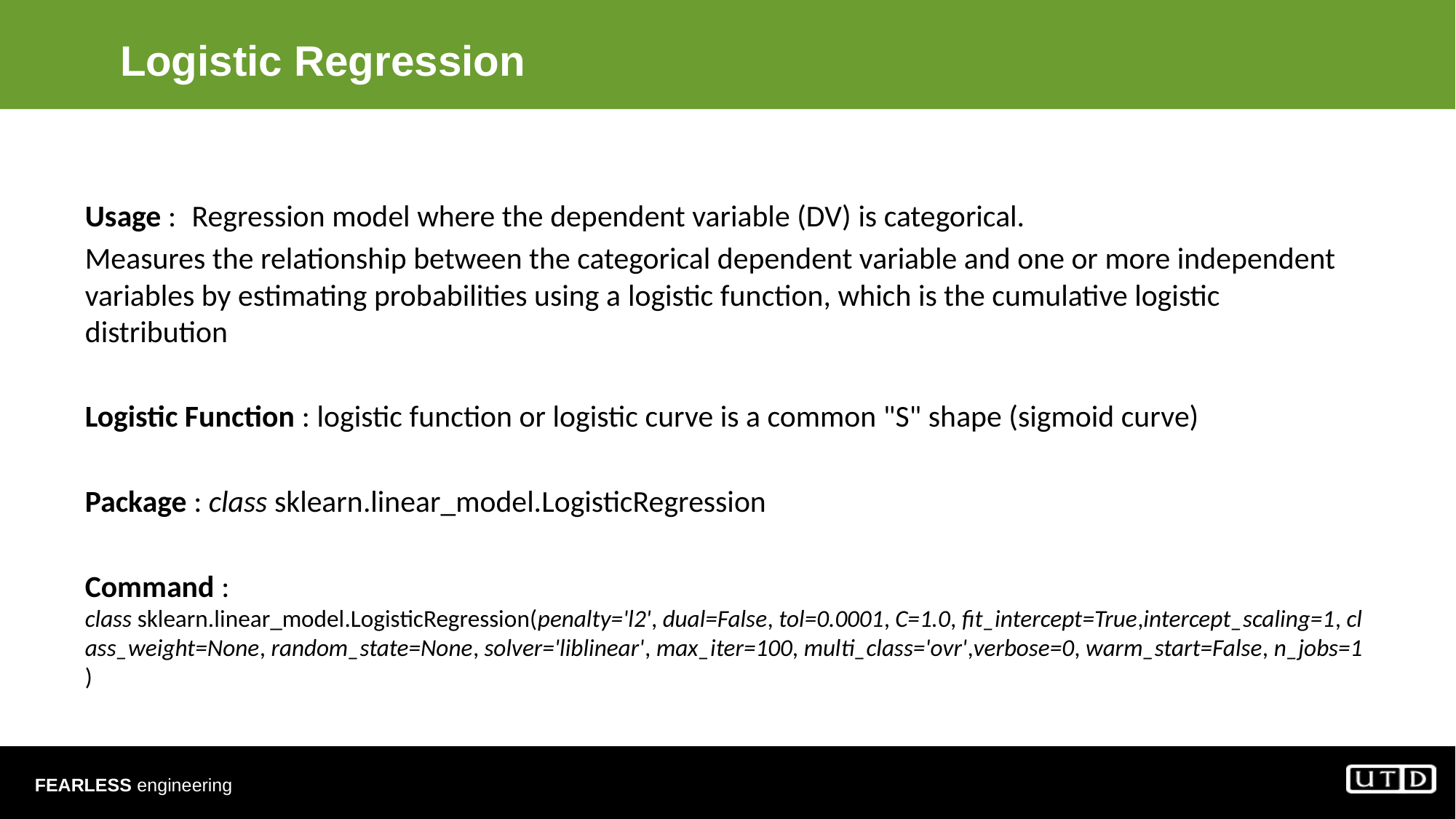

# Logistic Regression
Usage :  Regression model where the dependent variable (DV) is categorical.
Measures the relationship between the categorical dependent variable and one or more independent variables by estimating probabilities using a logistic function, which is the cumulative logistic distribution

Logistic Function : logistic function or logistic curve is a common "S" shape (sigmoid curve)

Package : class sklearn.linear_model.LogisticRegression

Command : class sklearn.linear_model.LogisticRegression(penalty='l2', dual=False, tol=0.0001, C=1.0, fit_intercept=True,intercept_scaling=1, class_weight=None, random_state=None, solver='liblinear', max_iter=100, multi_class='ovr',verbose=0, warm_start=False, n_jobs=1)